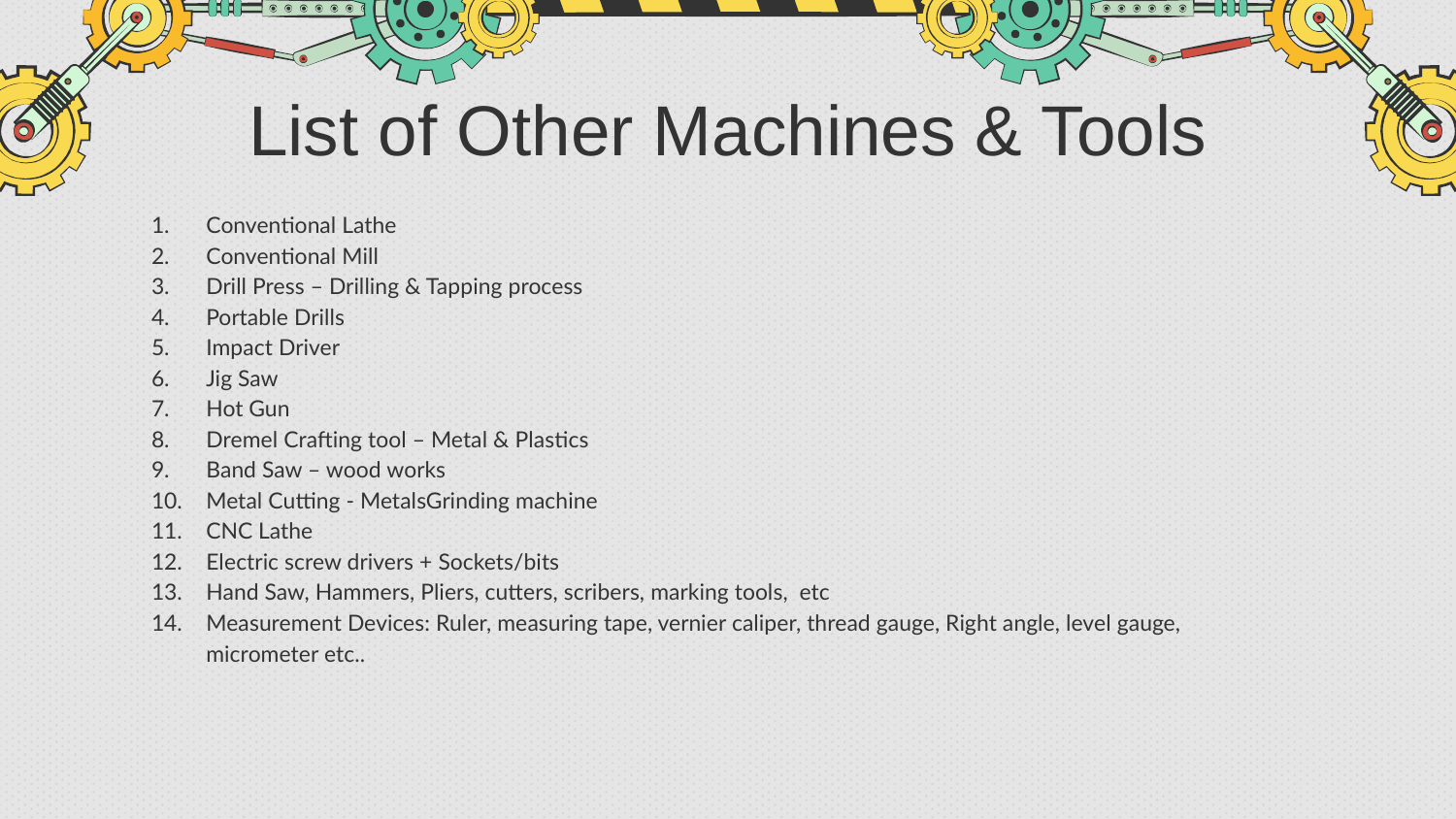

# List of Other Machines & Tools
Conventional Lathe
Conventional Mill
Drill Press – Drilling & Tapping process
Portable Drills
Impact Driver
Jig Saw
Hot Gun
Dremel Crafting tool – Metal & Plastics
Band Saw – wood works
Metal Cutting - MetalsGrinding machine
CNC Lathe
Electric screw drivers + Sockets/bits
Hand Saw, Hammers, Pliers, cutters, scribers, marking tools,  etc
Measurement Devices: Ruler, measuring tape, vernier caliper, thread gauge, Right angle, level gauge, micrometer etc..